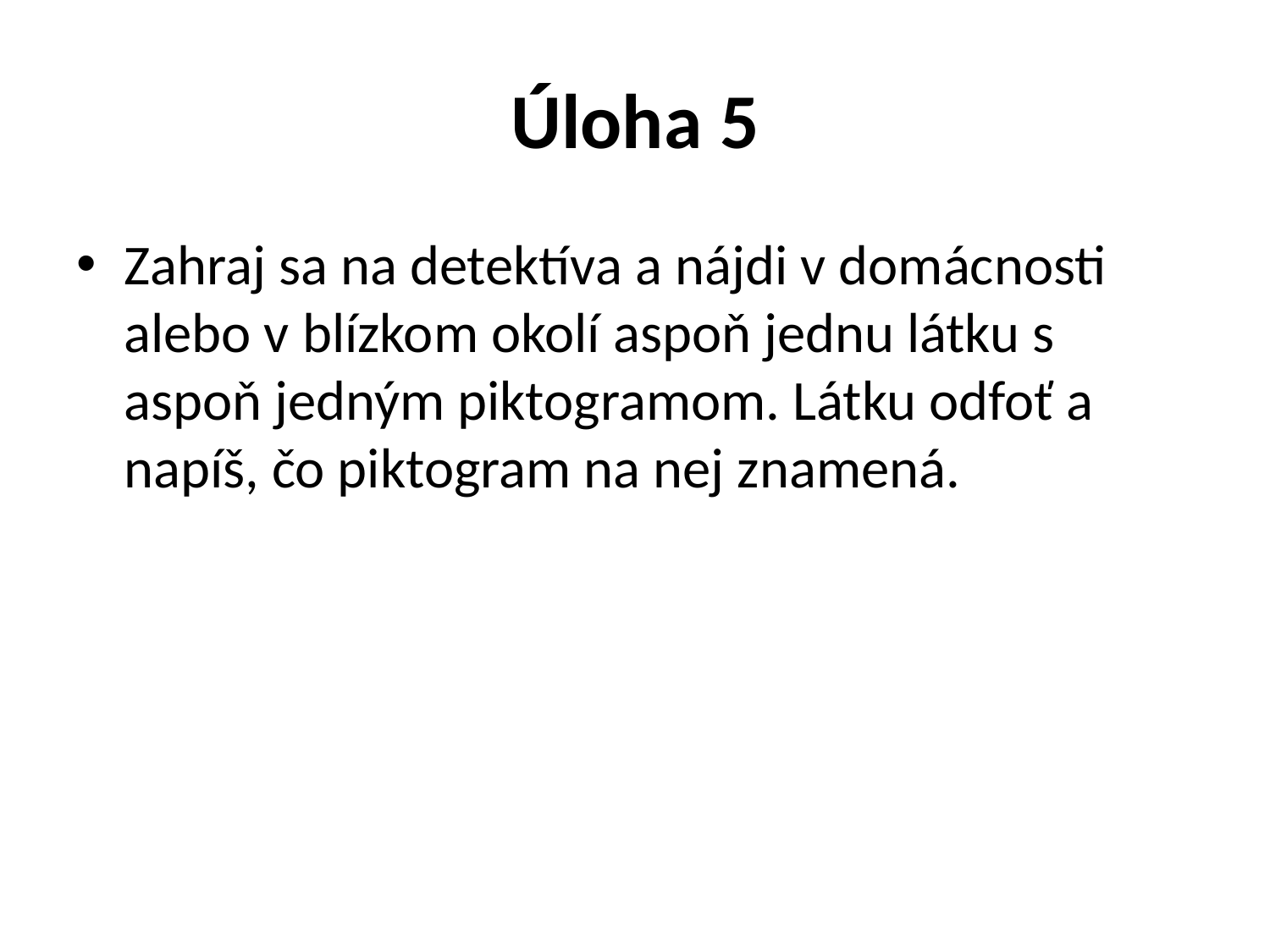

# Úloha 5
Zahraj sa na detektíva a nájdi v domácnosti alebo v blízkom okolí aspoň jednu látku s aspoň jedným piktogramom. Látku odfoť a napíš, čo piktogram na nej znamená.